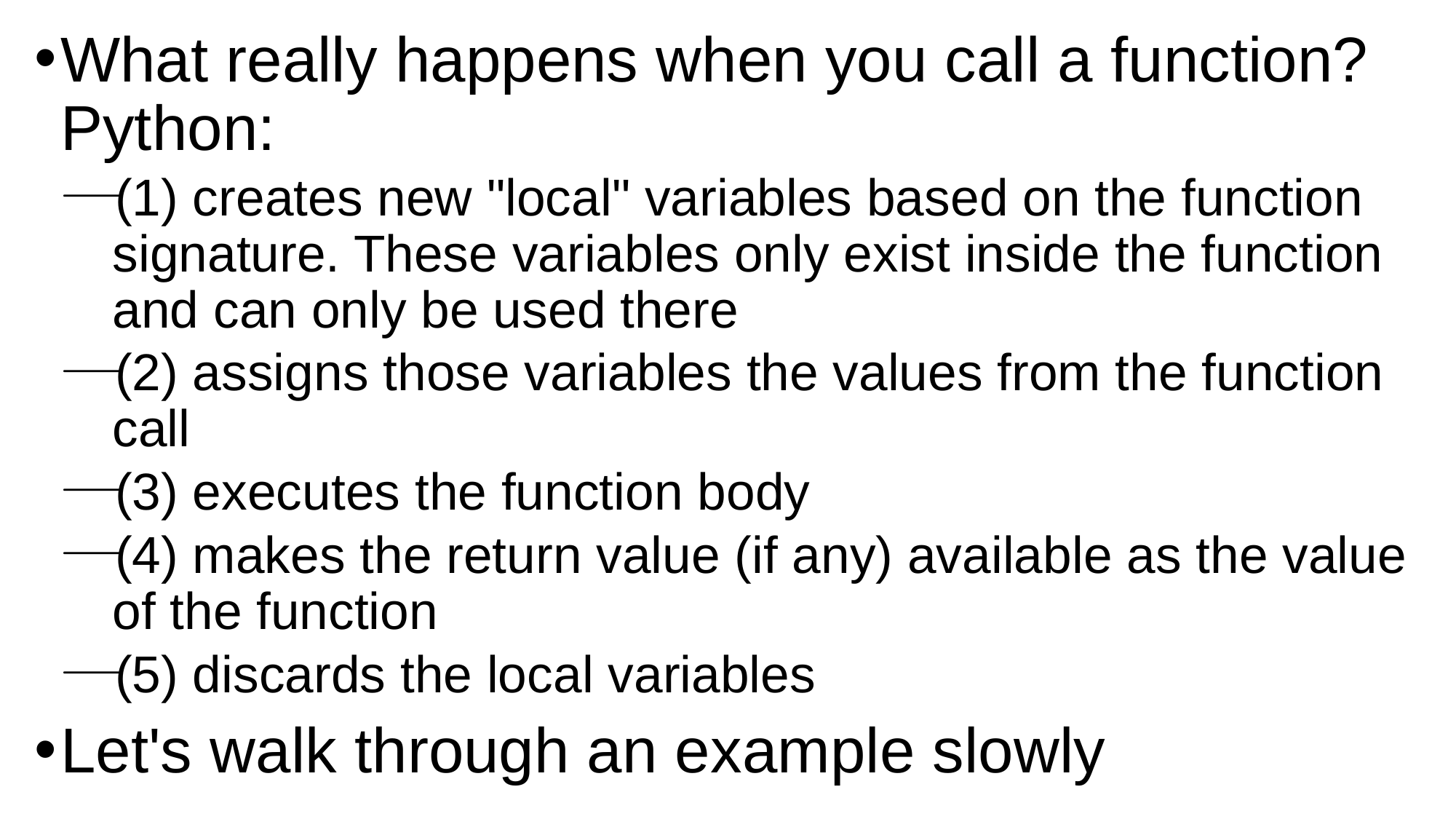

What really happens when you call a function? Python:
(1) creates new "local" variables based on the function signature. These variables only exist inside the function and can only be used there
(2) assigns those variables the values from the function call
(3) executes the function body
(4) makes the return value (if any) available as the value of the function
(5) discards the local variables
Let's walk through an example slowly